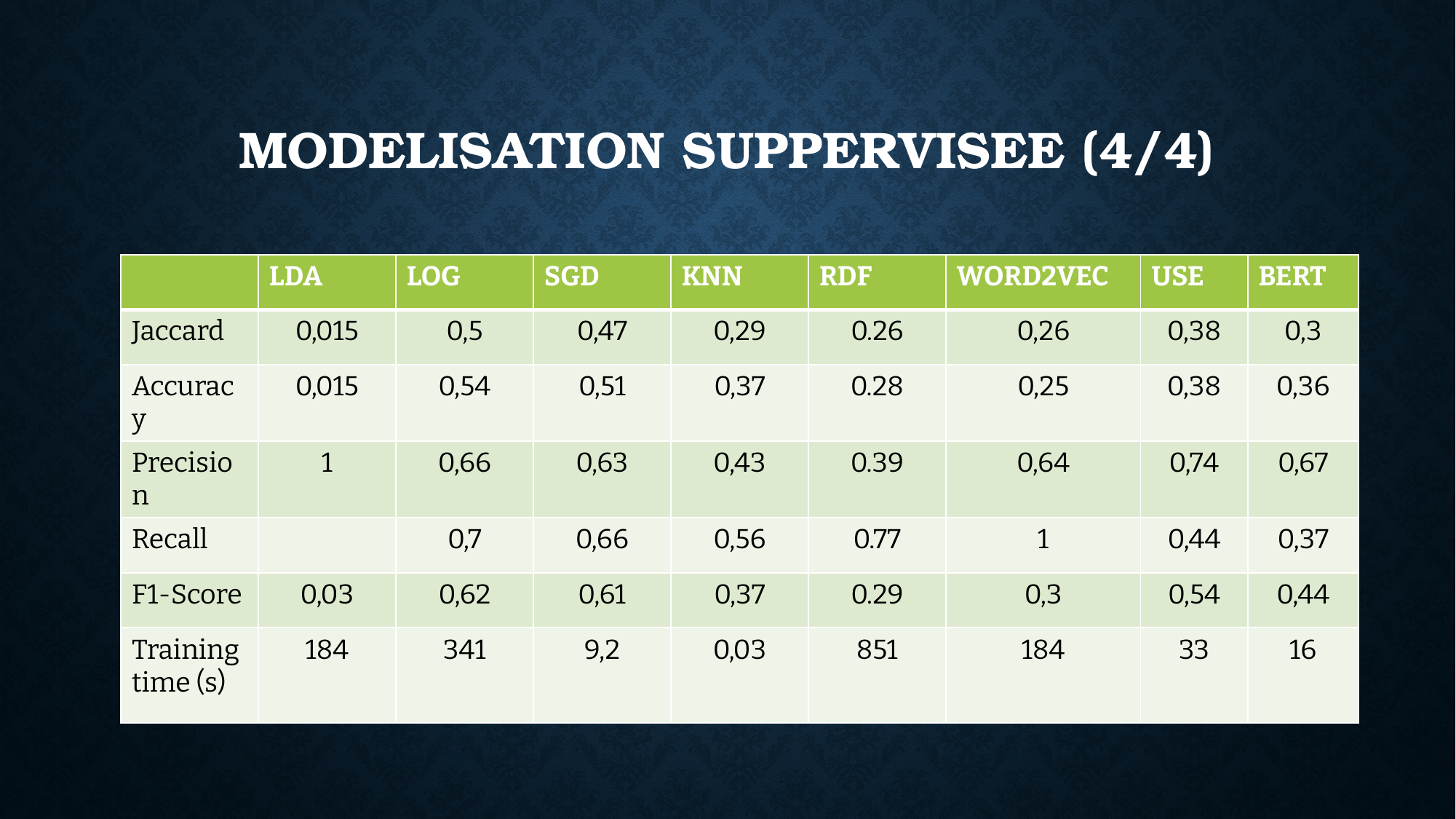

# MODELISATION SUPPERVISEE (4/4)
|  | LDA | LOG | SGD | KNN | RDF | WORD2VEC | USE | BERT |
| --- | --- | --- | --- | --- | --- | --- | --- | --- |
| Jaccard | 0,015 | 0,5 | 0,47 | 0,29 | 0.26 | 0,26 | 0,38 | 0,3 |
| Accuracy | 0,015 | 0,54 | 0,51 | 0,37 | 0.28 | 0,25 | 0,38 | 0,36 |
| Precision | 1 | 0,66 | 0,63 | 0,43 | 0.39 | 0,64 | 0,74 | 0,67 |
| Recall |  | 0,7 | 0,66 | 0,56 | 0.77 | 1 | 0,44 | 0,37 |
| F1-Score | 0,03 | 0,62 | 0,61 | 0,37 | 0.29 | 0,3 | 0,54 | 0,44 |
| Training time (s) | 184 | 341 | 9,2 | 0,03 | 851 | 184 | 33 | 16 |